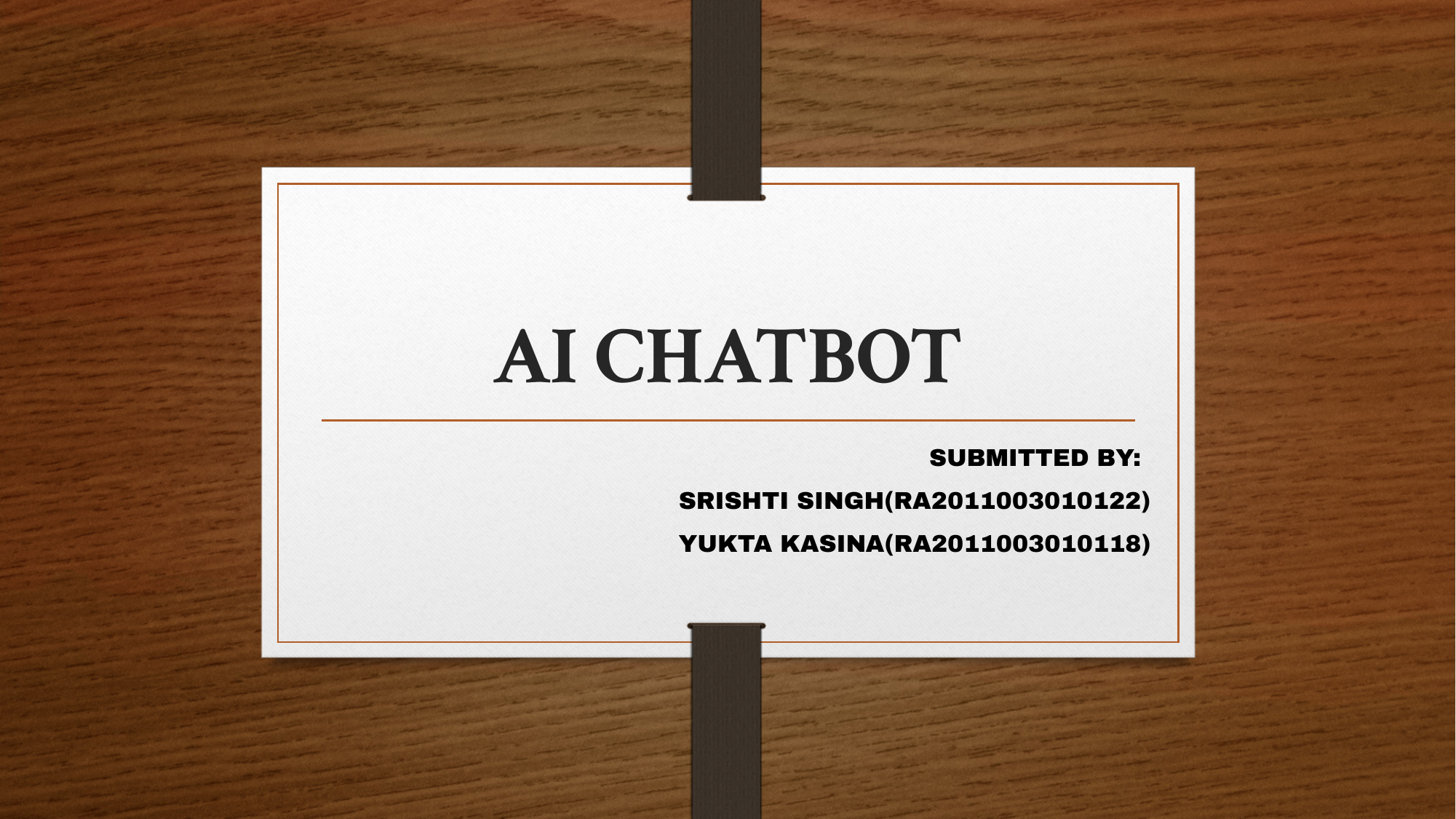

# AI CHATBOT
                                                                            SUBMITTED BY:
                                              SRISHTI SINGH(RA2011003010122)
                                              YUKTA KASINA(RA2011003010118)